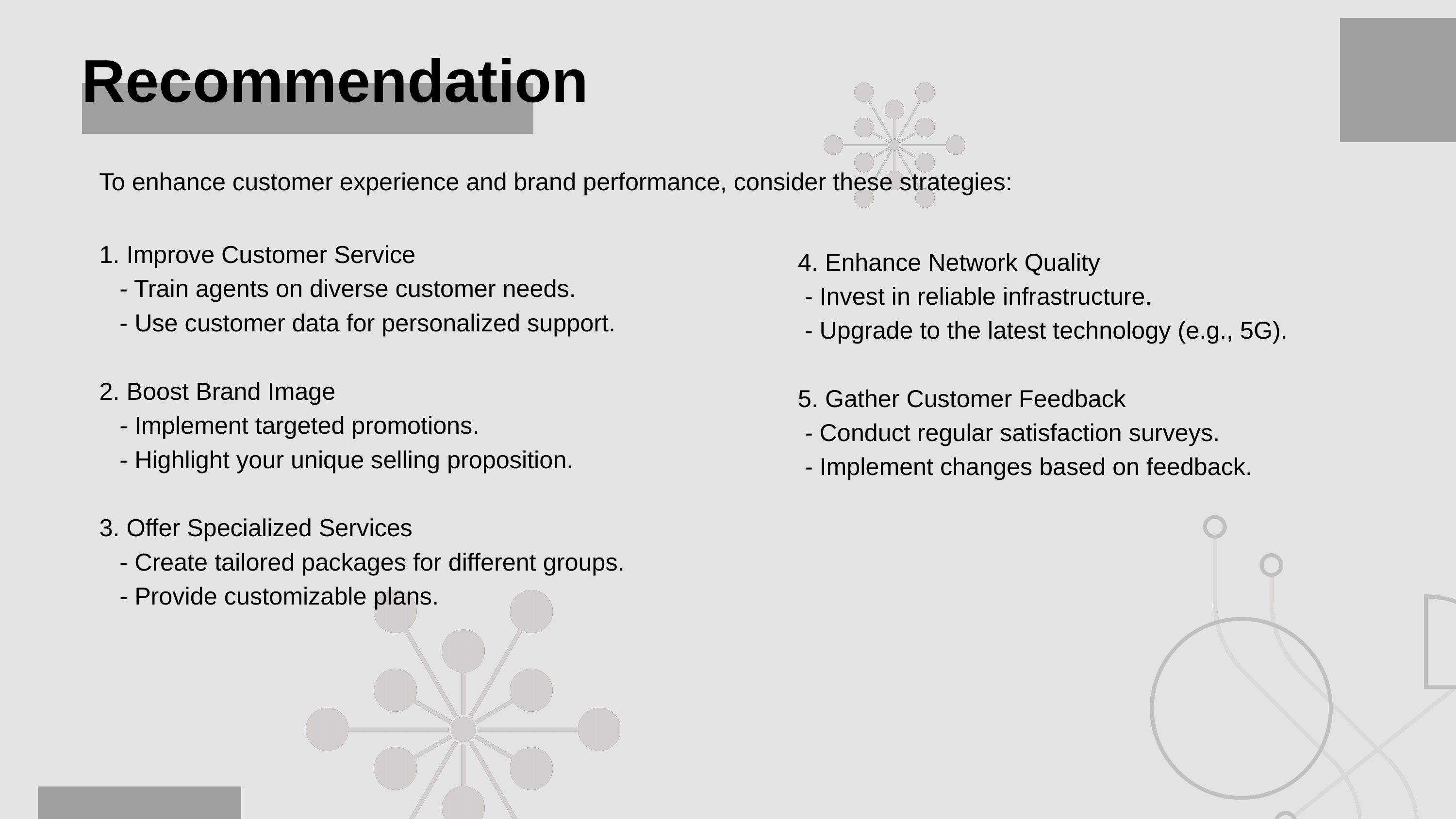

Recommendation

To enhance customer experience and brand performance, consider these strategies:

1. Improve Customer Service
   - Train agents on diverse customer needs.
   - Use customer data for personalized support.

2. Boost Brand Image
   - Implement targeted promotions.
   - Highlight your unique selling proposition.

3. Offer Specialized Services
   - Create tailored packages for different groups.
   - Provide customizable plans.

4. Enhance Network Quality
 - Invest in reliable infrastructure.
 - Upgrade to the latest technology (e.g., 5G).

5. Gather Customer Feedback
 - Conduct regular satisfaction surveys.
 - Implement changes based on feedback.